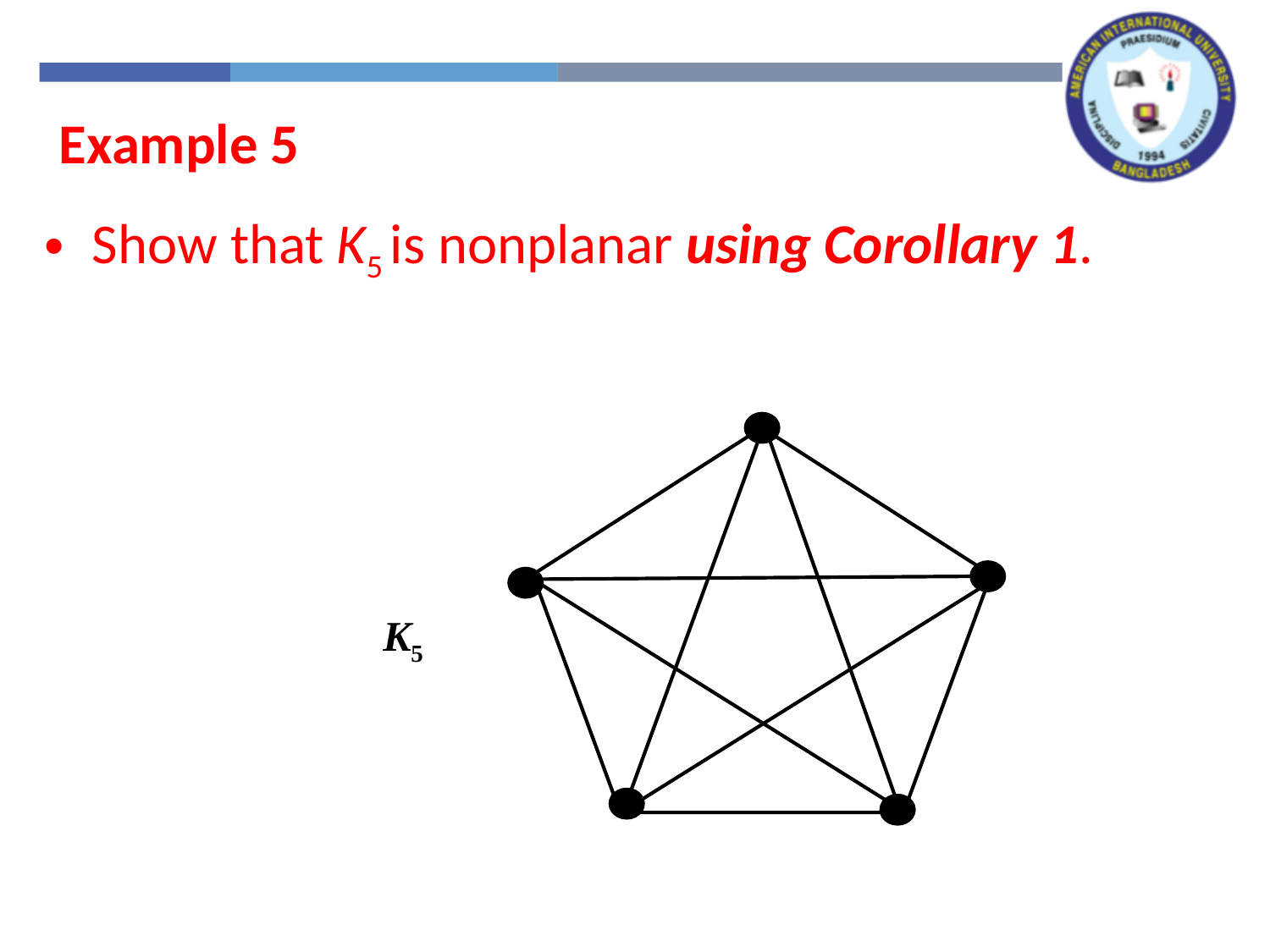

Example 5
Show that K5 is nonplanar using Corollary 1.

K5